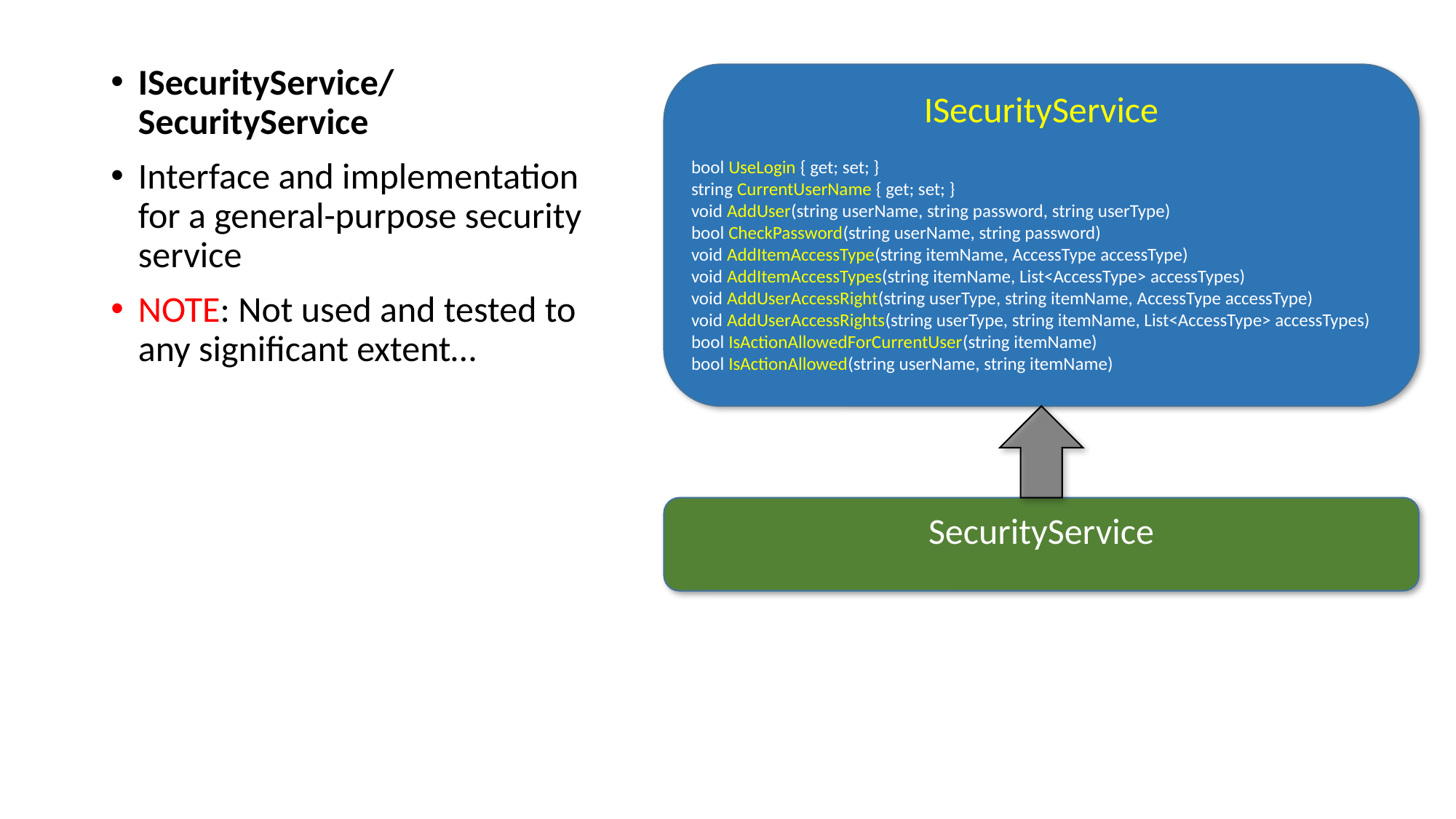

ISecurityService/ SecurityService
Interface and implementation for a general-purpose security service
NOTE: Not used and tested to any significant extent…
ISecurityService

bool UseLogin { get; set; }
string CurrentUserName { get; set; }
void AddUser(string userName, string password, string userType)
bool CheckPassword(string userName, string password)
void AddItemAccessType(string itemName, AccessType accessType)
void AddItemAccessTypes(string itemName, List<AccessType> accessTypes)
void AddUserAccessRight(string userType, string itemName, AccessType accessType)
void AddUserAccessRights(string userType, string itemName, List<AccessType> accessTypes)
bool IsActionAllowedForCurrentUser(string itemName)
bool IsActionAllowed(string userName, string itemName)

SecurityService